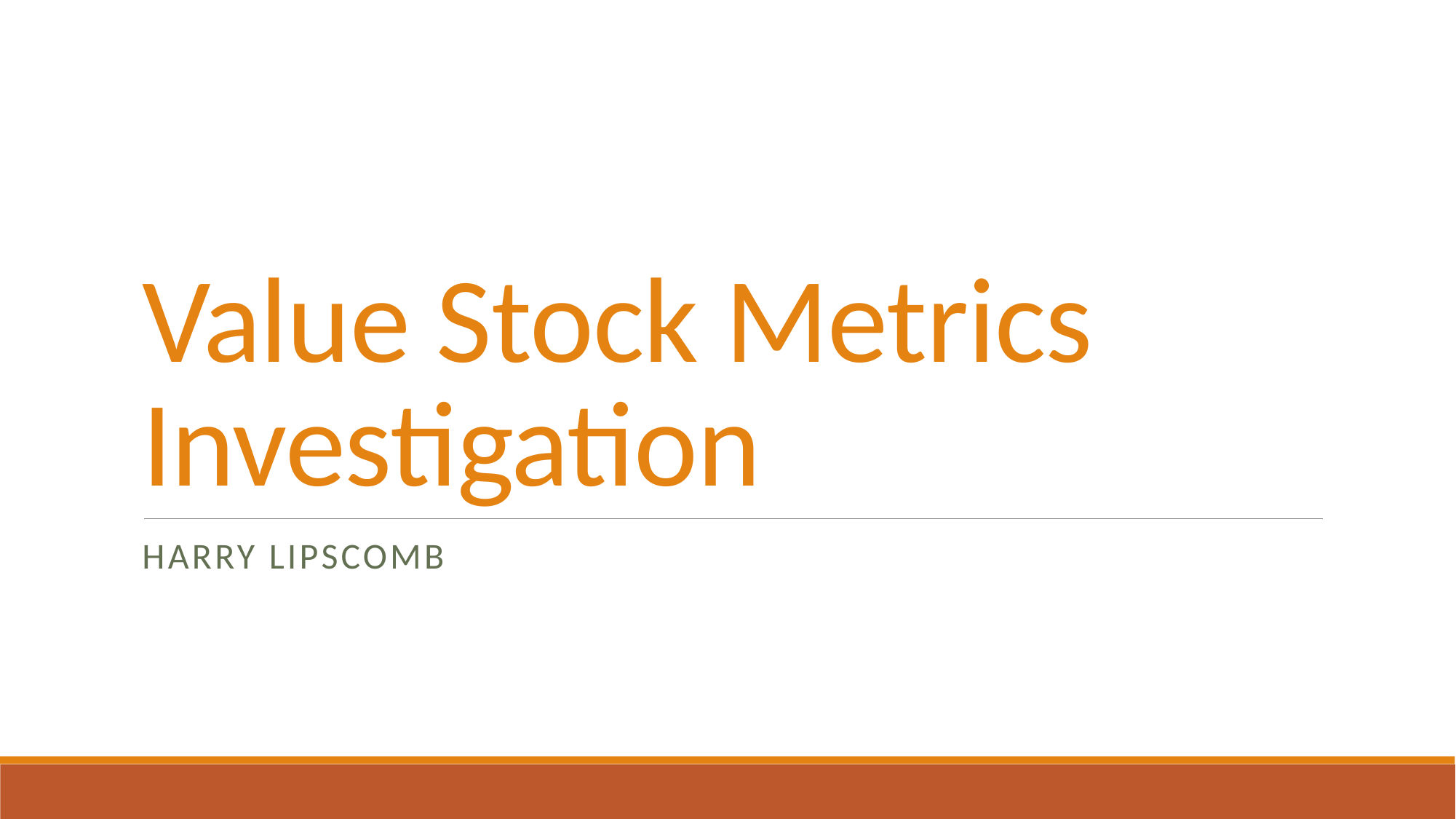

# Value Stock Metrics Investigation
Harry Lipscomb